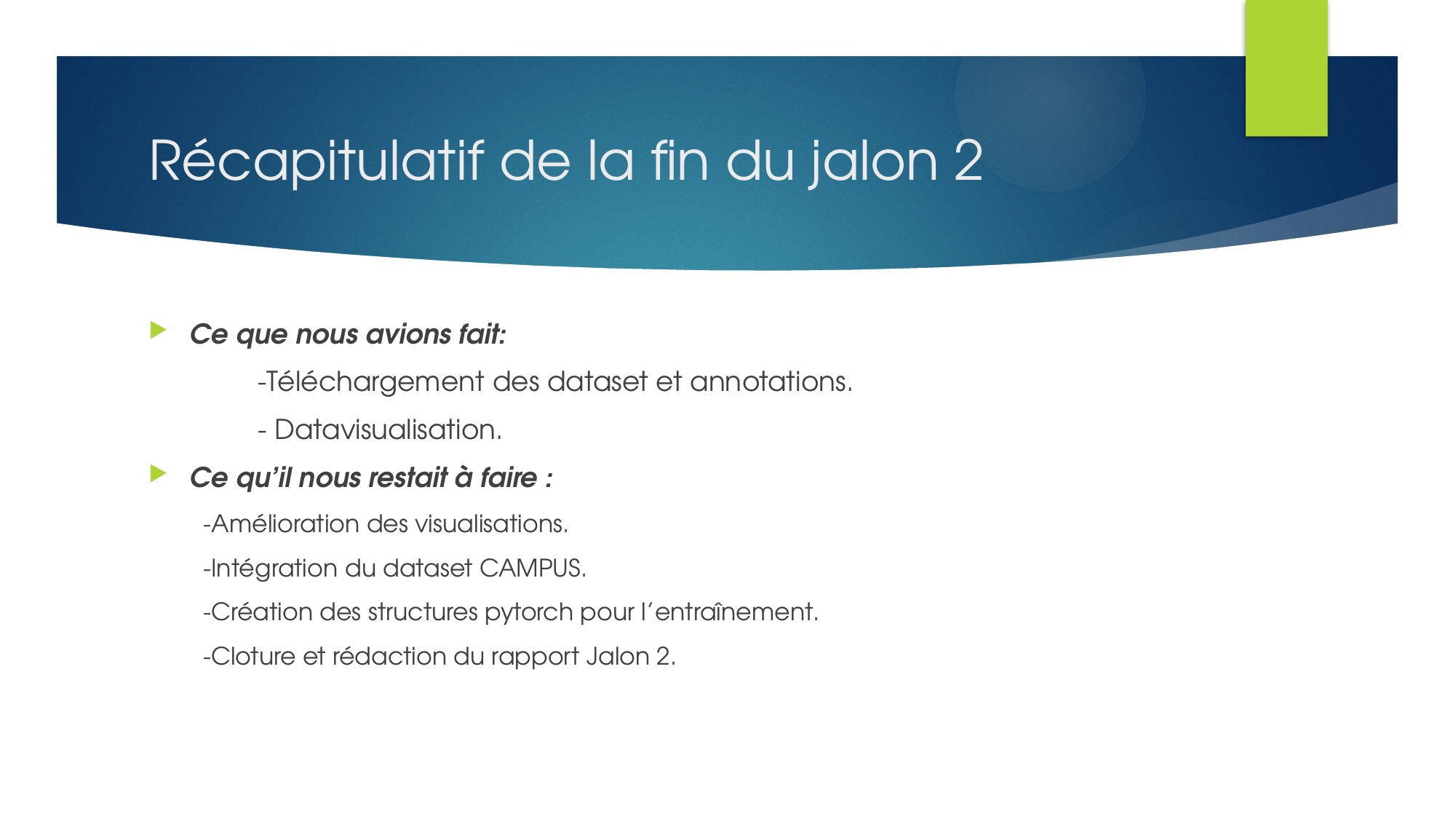

# Récapitulatif de la fin du jalon 2
Ce que nous avions fait:
	-Téléchargement des dataset et annotations.
	- Datavisualisation.
Ce qu’il nous restait à faire :
-Amélioration des visualisations.
-Intégration du dataset CAMPUS.
-Création des structures pytorch pour l’entraînement.
-Cloture et rédaction du rapport Jalon 2.